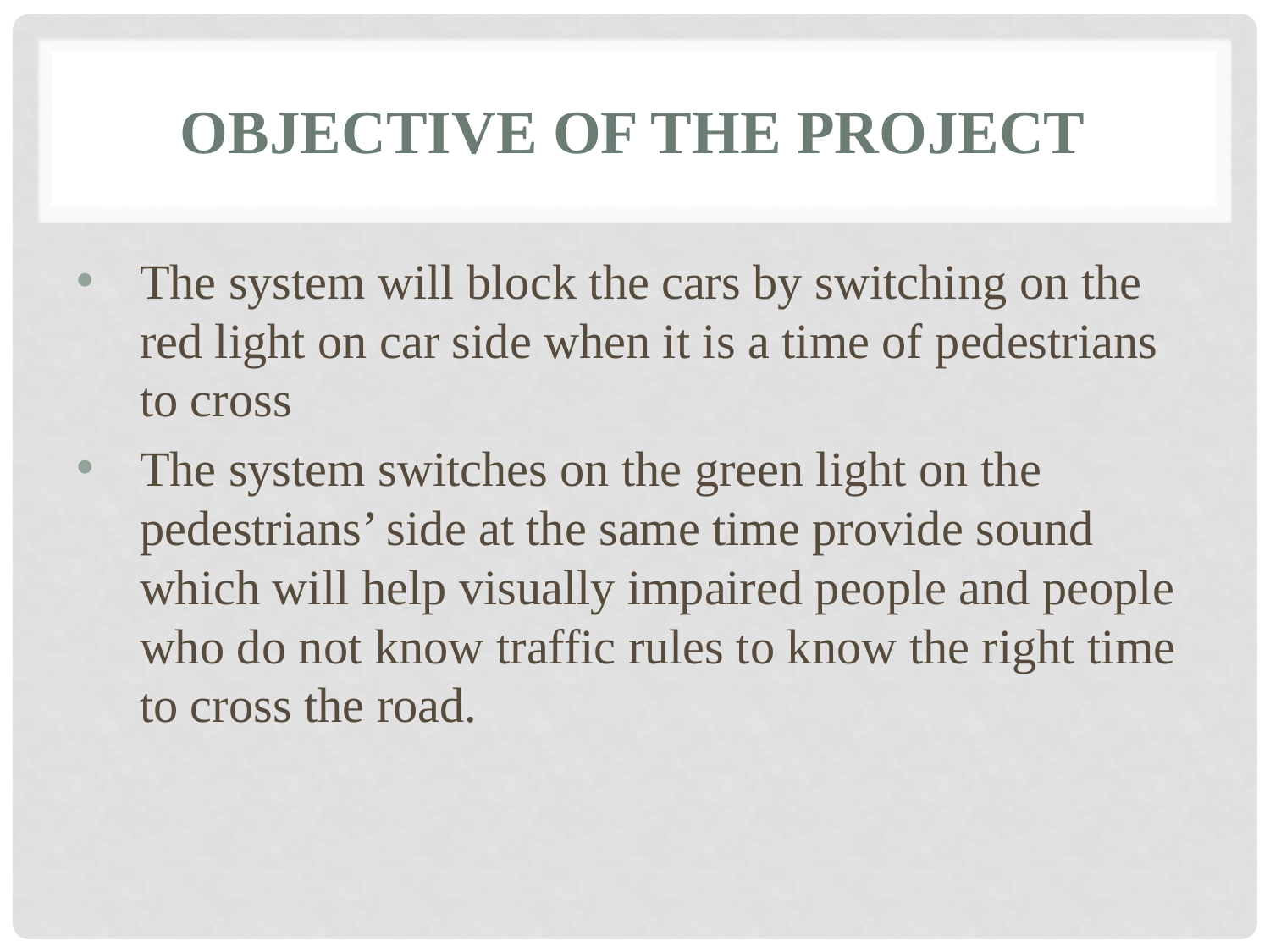

# Objective of The Project
The system will block the cars by switching on the red light on car side when it is a time of pedestrians to cross
The system switches on the green light on the pedestrians’ side at the same time provide sound which will help visually impaired people and people who do not know traffic rules to know the right time to cross the road.